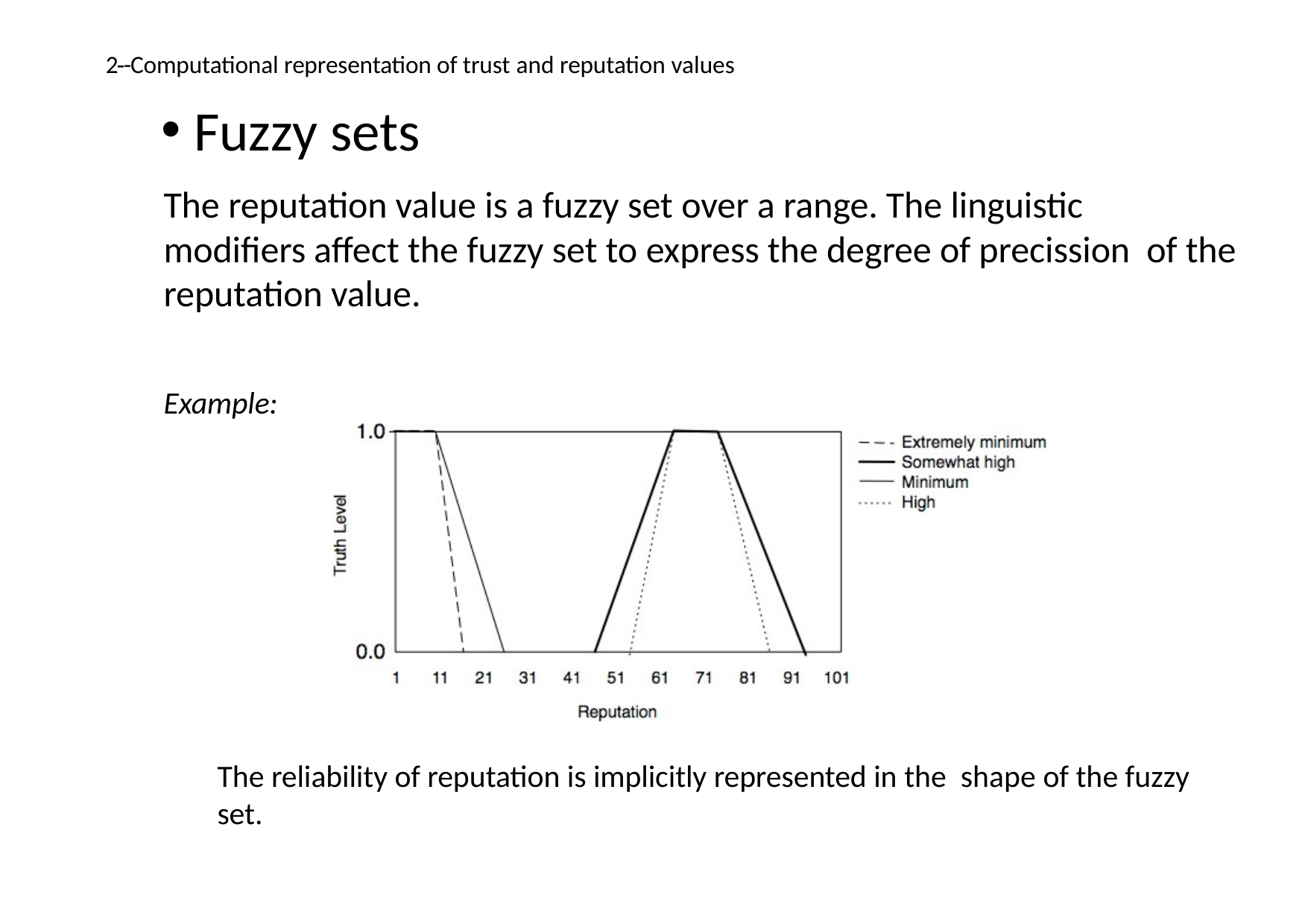

2 -­‐ Computational representation of trust and reputation values
Fuzzy sets
The reputation value is a fuzzy set over a range. The linguistic  modiﬁers aﬀect the fuzzy set to express the degree of precission  of the reputation value.

Example:

The reliability of reputation is implicitly represented in the  shape of the fuzzy set.